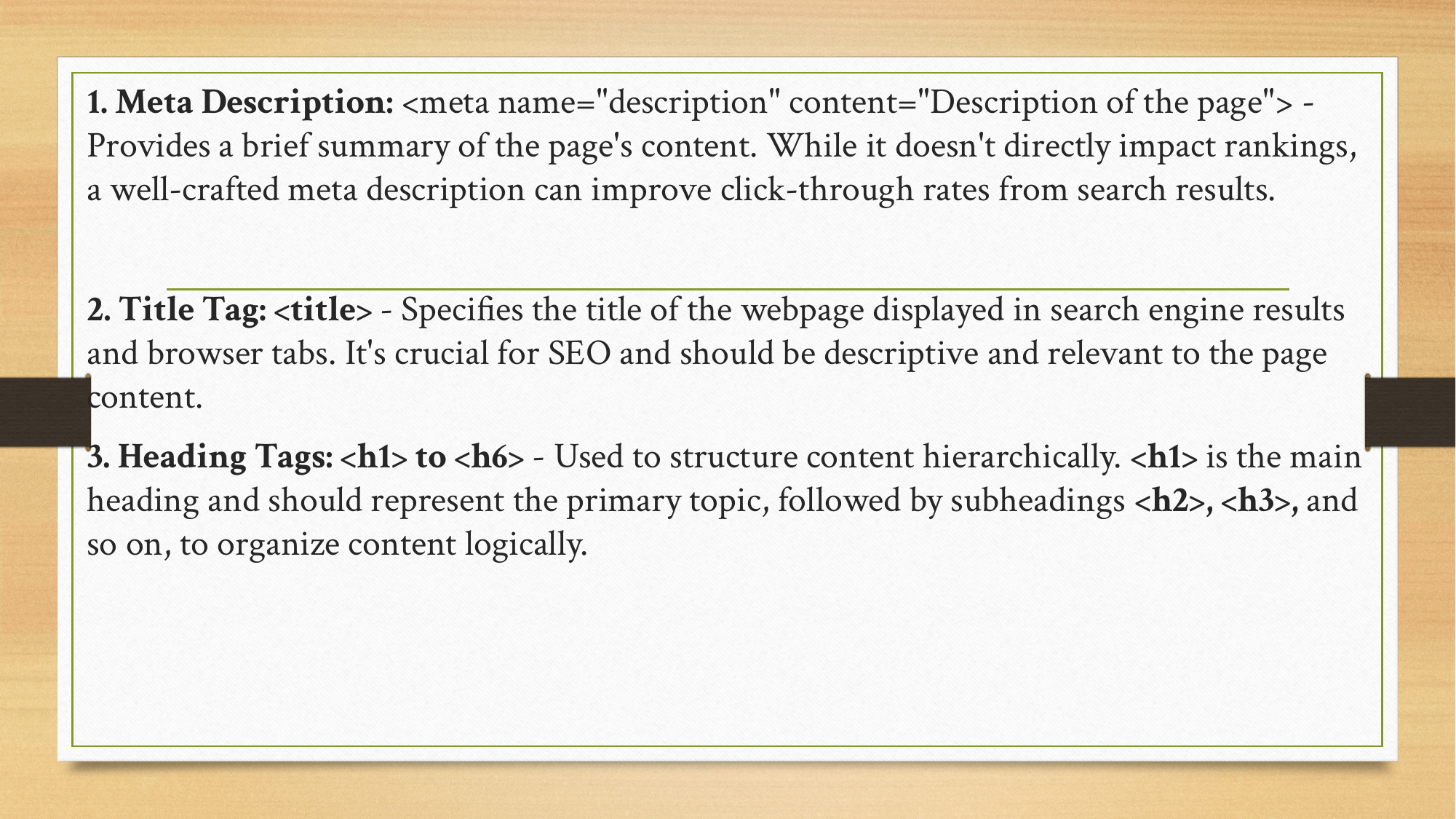

1. Meta Description: <meta name="description" content="Description of the page"> - Provides a brief summary of the page's content. While it doesn't directly impact rankings, a well-crafted meta description can improve click-through rates from search results.

2. Title Tag: <title> - Specifies the title of the webpage displayed in search engine results and browser tabs. It's crucial for SEO and should be descriptive and relevant to the page content.
3. Heading Tags: <h1> to <h6> - Used to structure content hierarchically. <h1> is the main heading and should represent the primary topic, followed by subheadings <h2>, <h3>, and so on, to organize content logically.